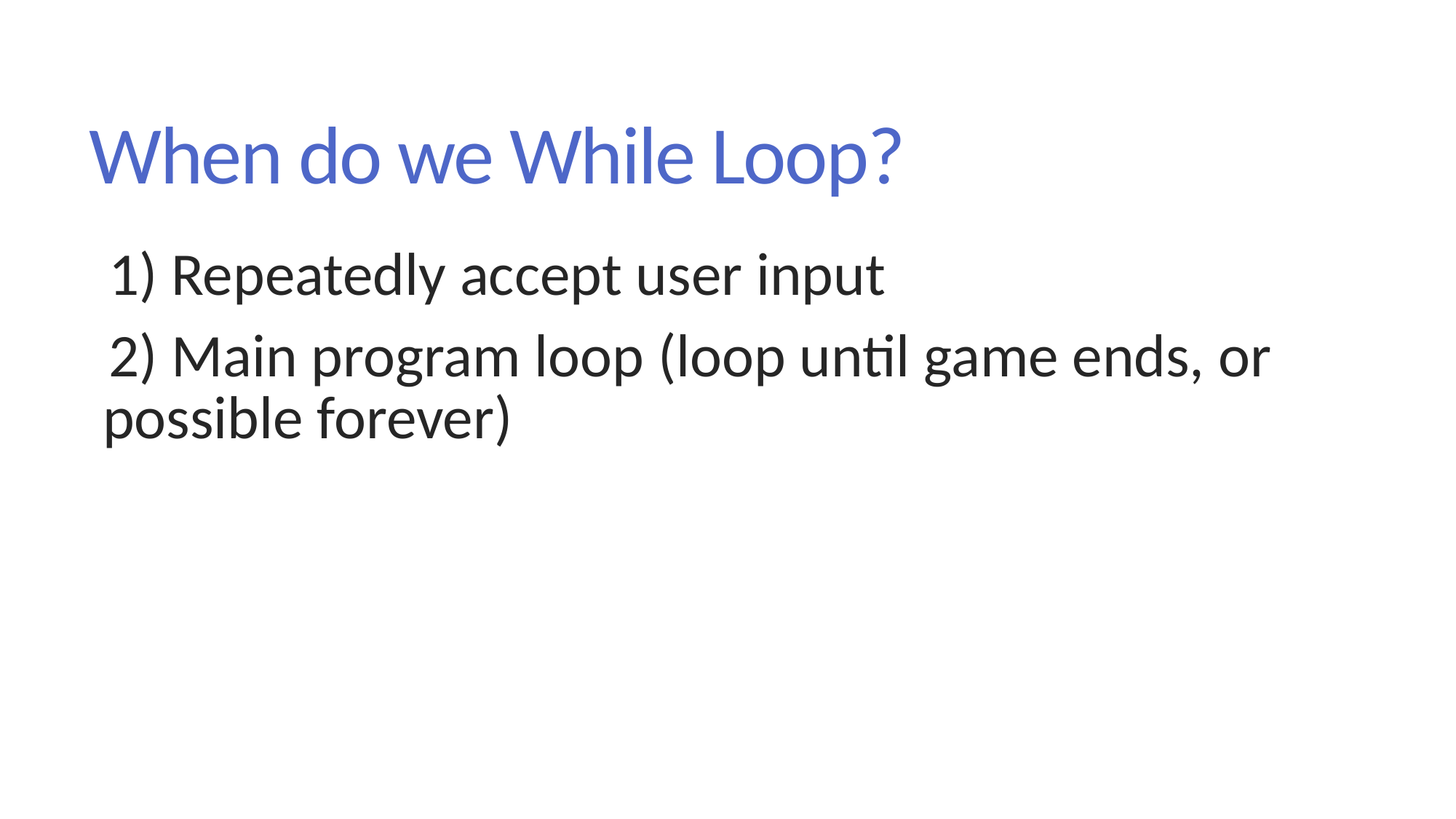

# When do we While Loop?
1) Repeatedly accept user input
2) Main program loop (loop until game ends, or possible forever)